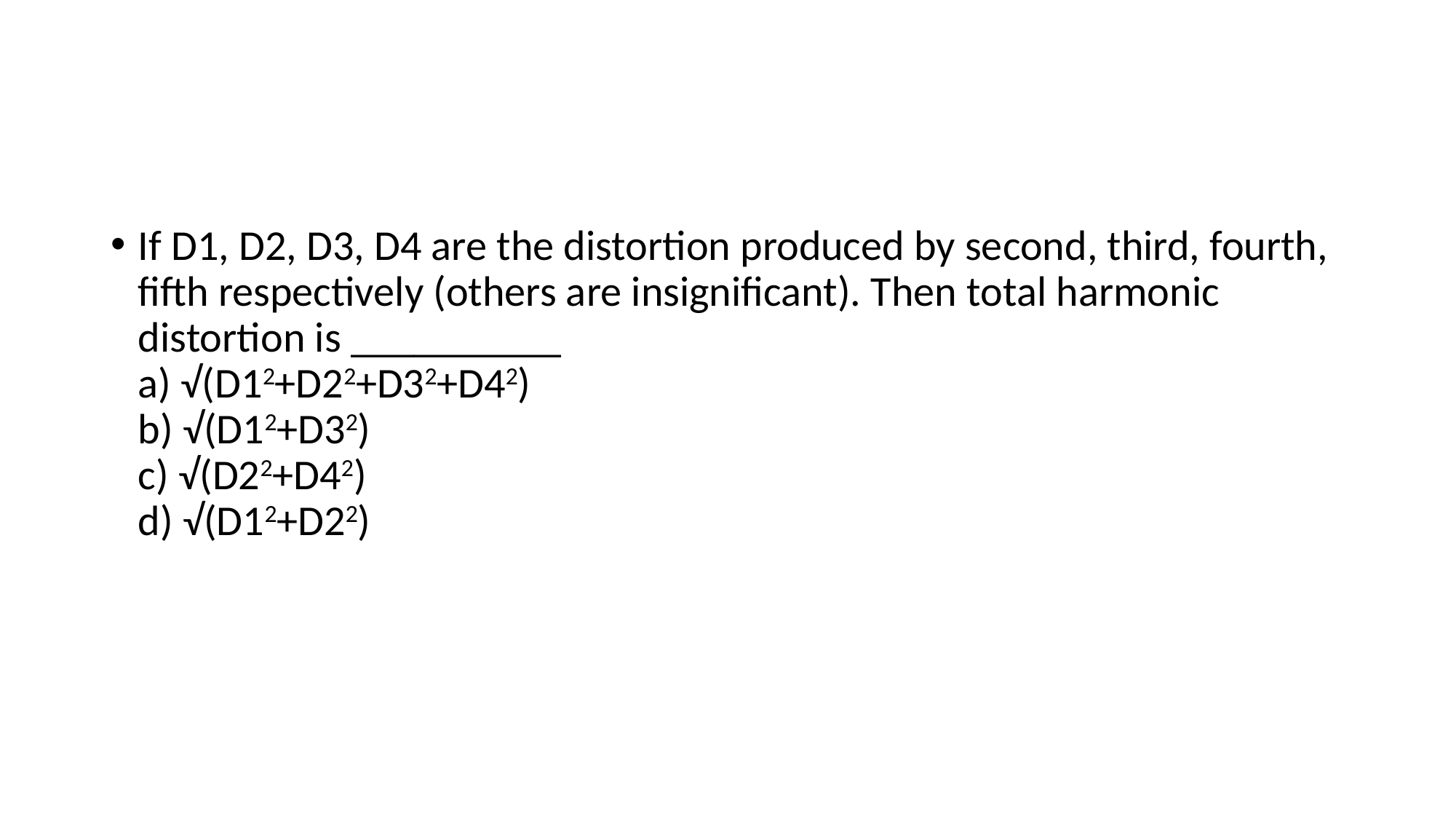

#
If D1, D2, D3, D4 are the distortion produced by second, third, fourth, fifth respectively (others are insignificant). Then total harmonic distortion is __________
a) √(D12+D22+D32+D42)
b) √(D12+D32)
c) √(D22+D42)
d) √(D12+D22)